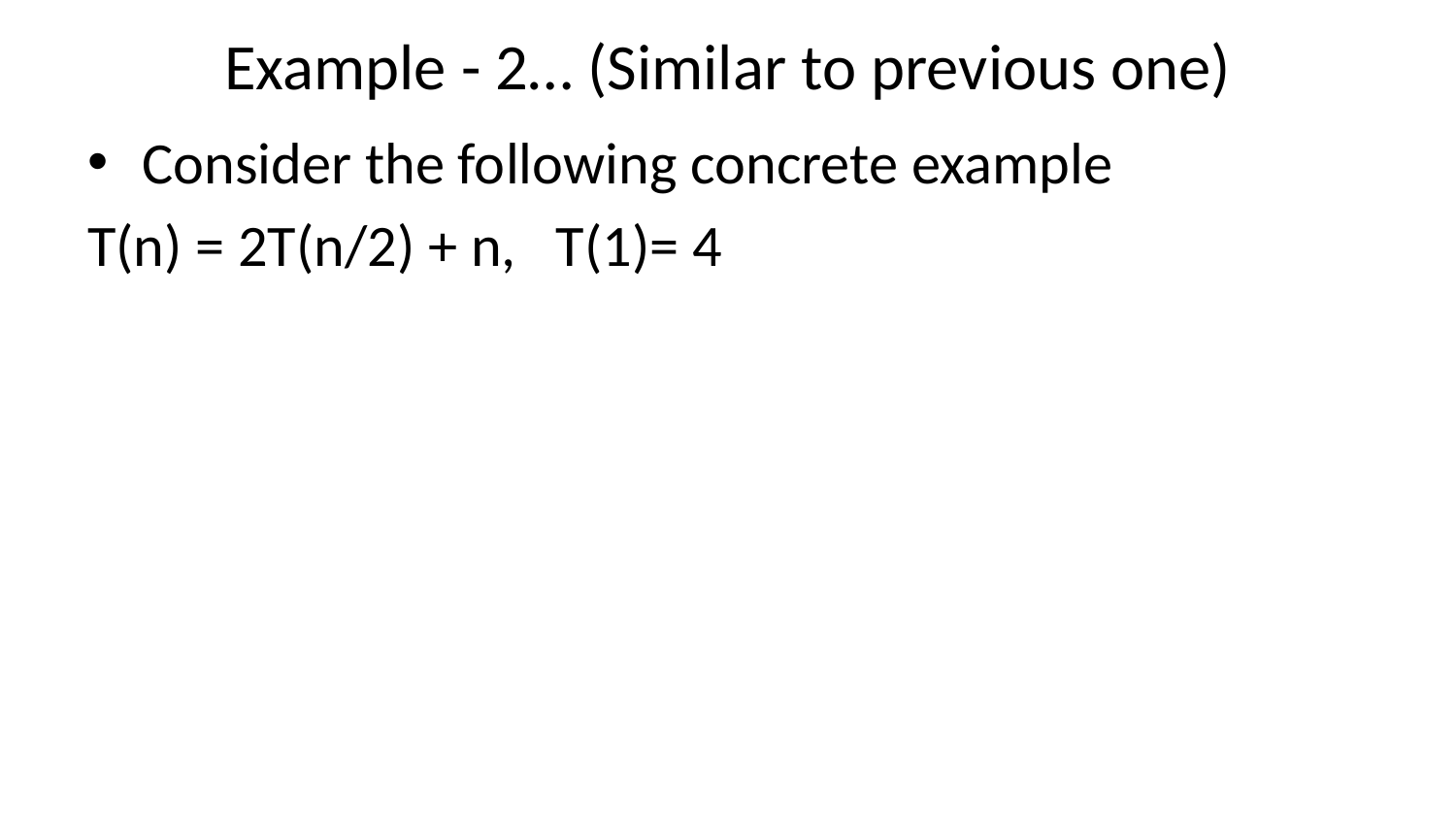

# Example - 2… (Similar to previous one)
Consider the following concrete example
T(n) = 2T(n/2) + n,   T(1)= 4